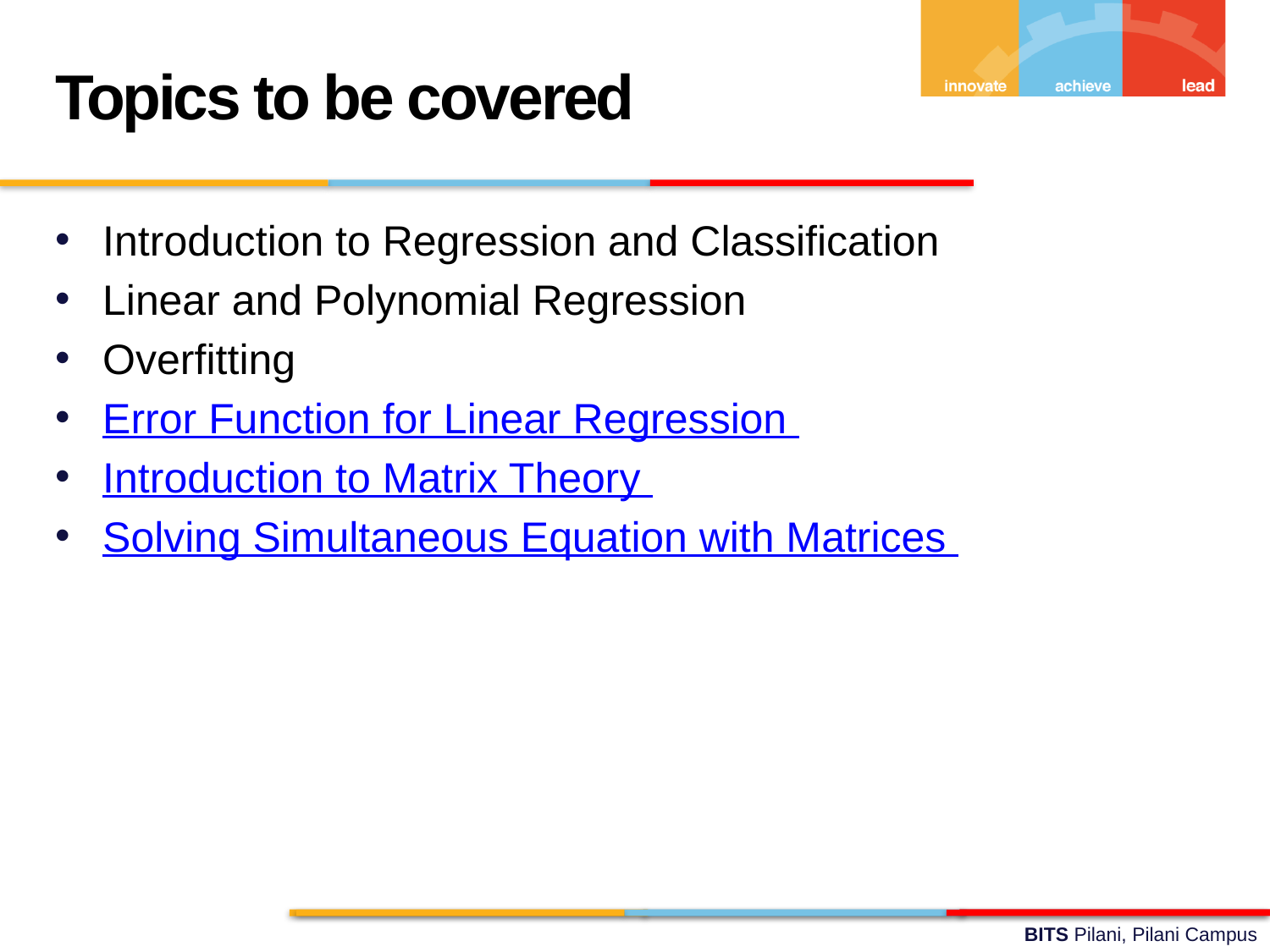

Topics to be covered
Introduction to Regression and Classification
Linear and Polynomial Regression
Overfitting
Error Function for Linear Regression
Introduction to Matrix Theory
Solving Simultaneous Equation with Matrices